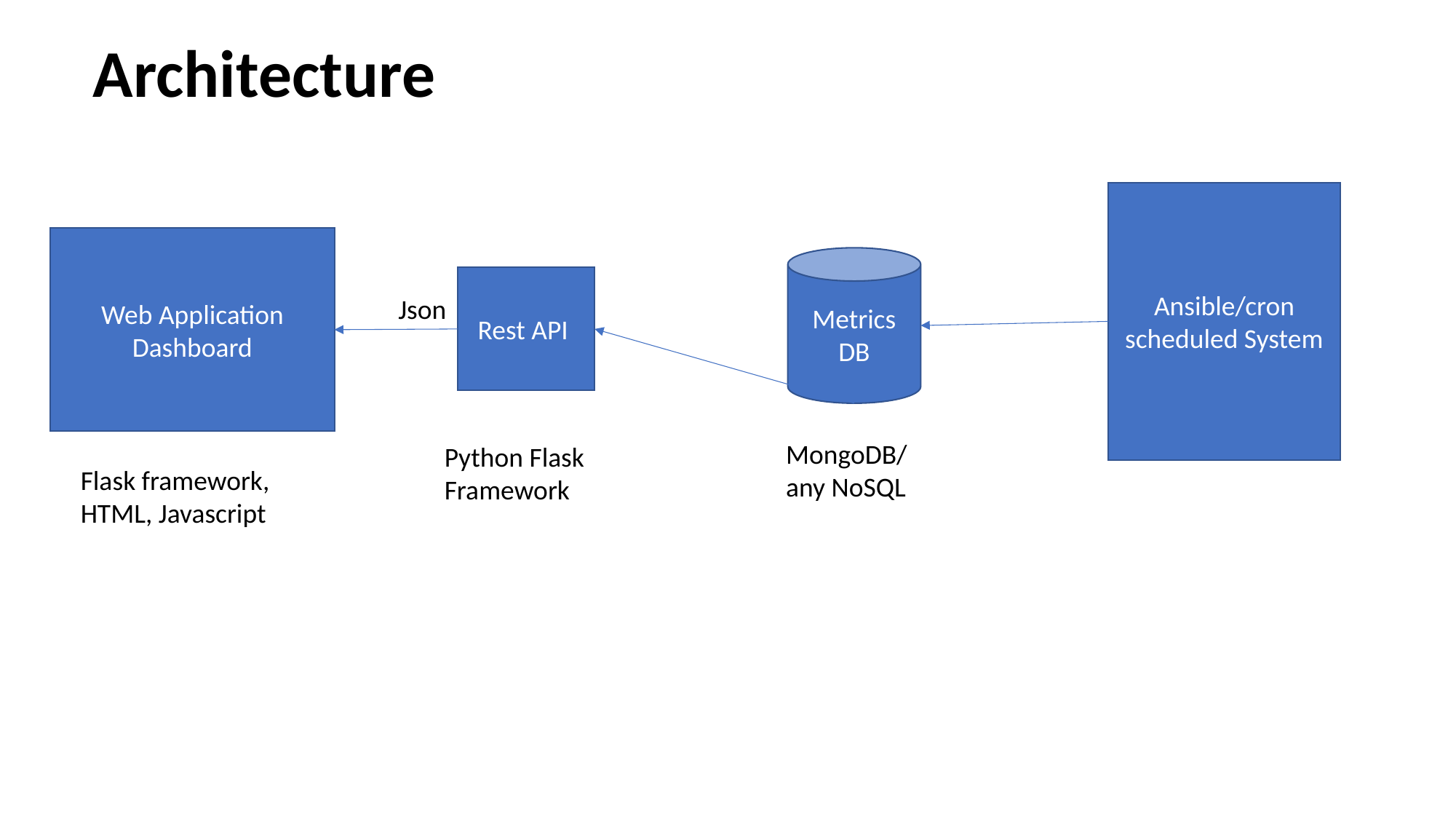

Architecture
Ansible/cron scheduled System
Web Application Dashboard
Metrics DB
Rest API
Json
MongoDB/any NoSQL
Python Flask Framework
Flask framework, HTML, Javascript